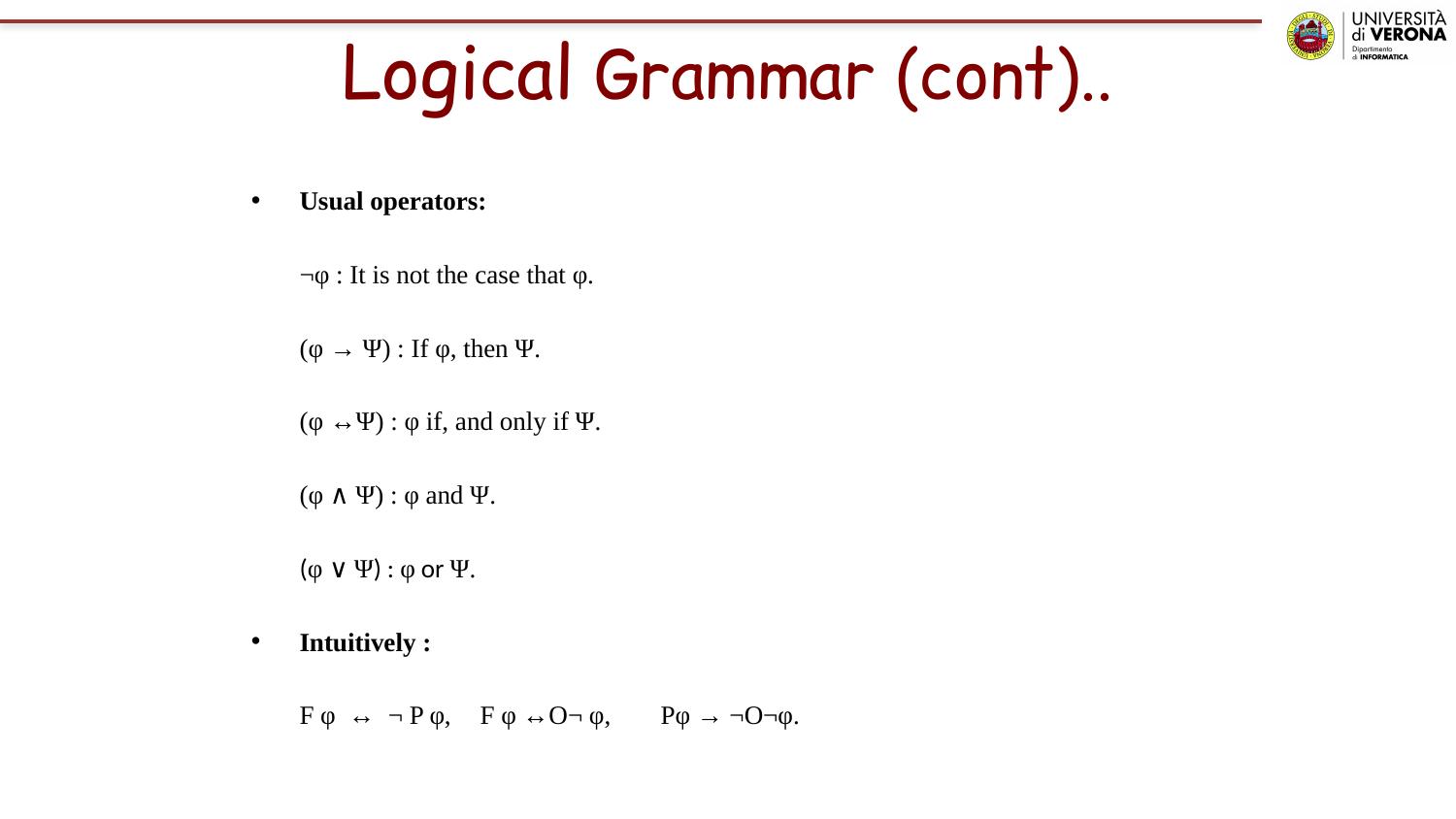

# Logical Grammar (cont)..
Usual operators:

	¬φ : It is not the case that φ.

	(φ → Ψ) : If φ, then Ψ.

	(φ ↔Ψ) : φ if, and only if Ψ.

	(φ ∧ Ψ) : φ and Ψ.

	(φ ∨ Ψ) : φ or Ψ.

Intuitively :

		F φ  ↔  ¬ P φ,		F φ ↔O¬ φ, 		Pφ → ¬O¬φ.